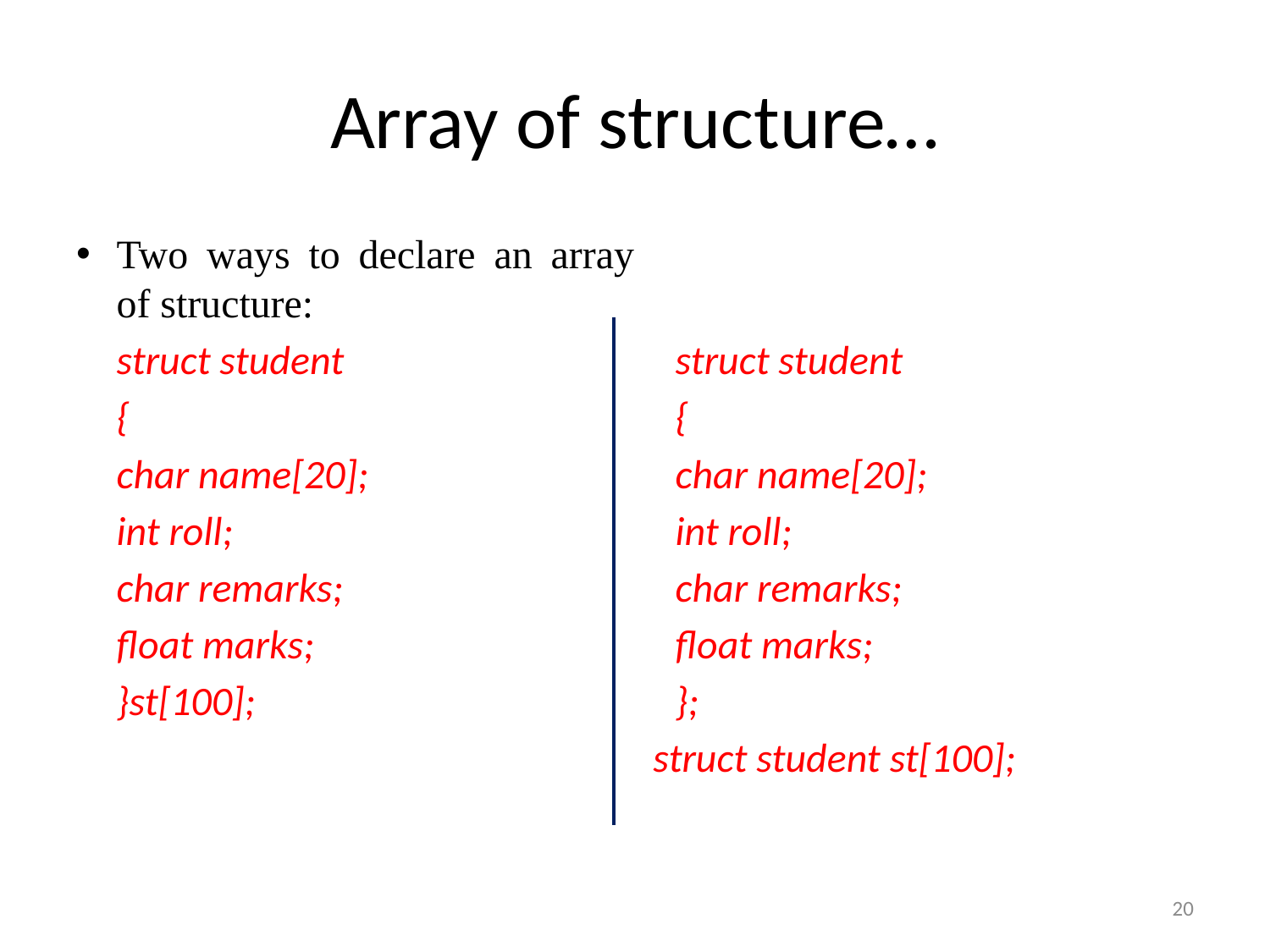

# Array of structure…
Two ways to declare an array of structure:
	struct student
		{
		char name[20];
		int roll;
		char remarks;
		float marks;
		}st[100];

struct student
		{
		char name[20];
		int roll;
		char remarks;
		float marks;
		};
  struct student st[100];
20